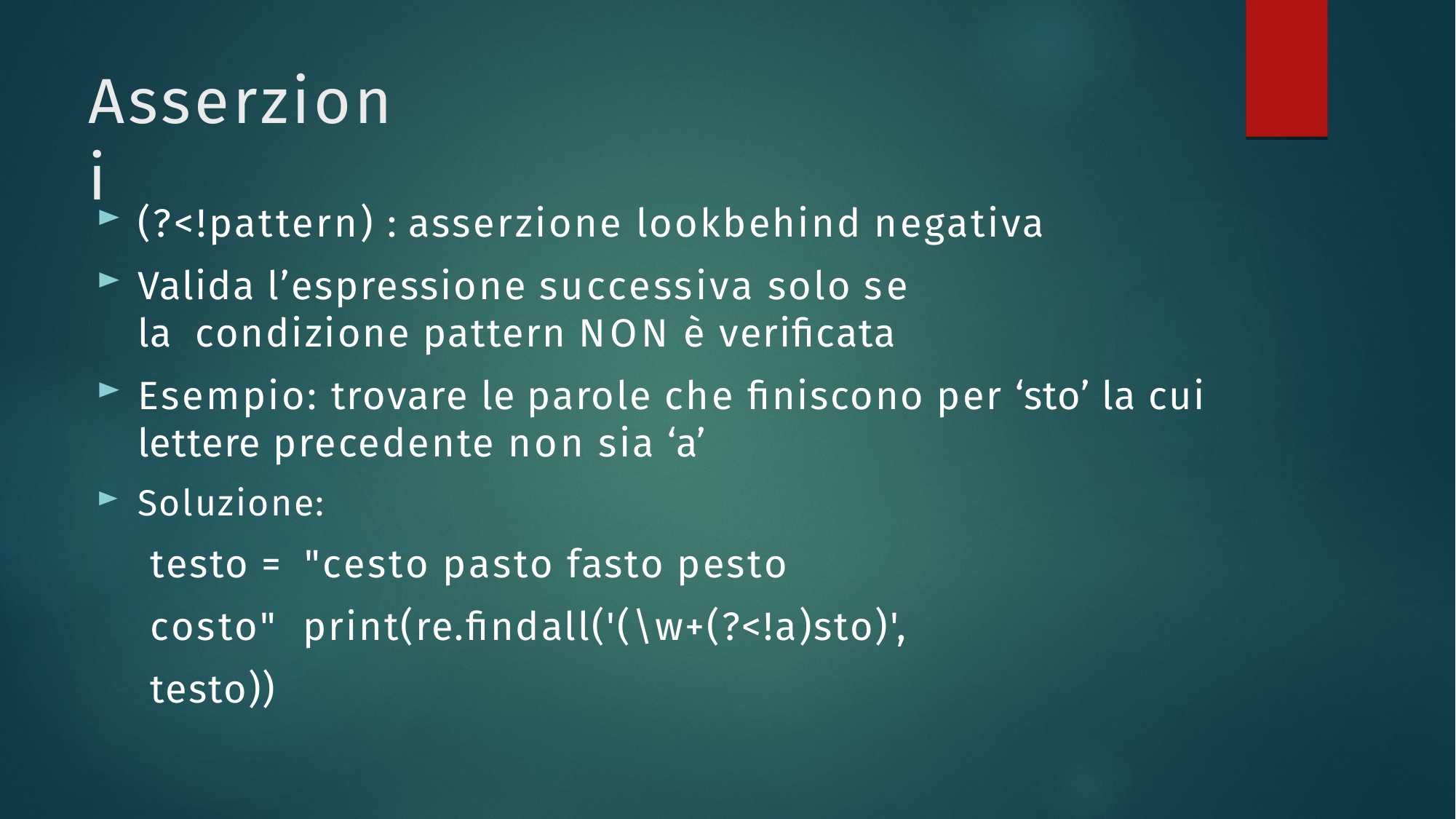

# Asserzioni
(?<!pattern) : asserzione lookbehind negativa
Valida l’espressione successiva solo se la  condizione pattern NON è verificata
Esempio: trovare le parole che finiscono per ‘sto’ la cui  lettere precedente non sia ‘a’
Soluzione:
testo = "cesto pasto fasto pesto costo"  print(re.findall('(\w+(?<!a)sto)', testo))